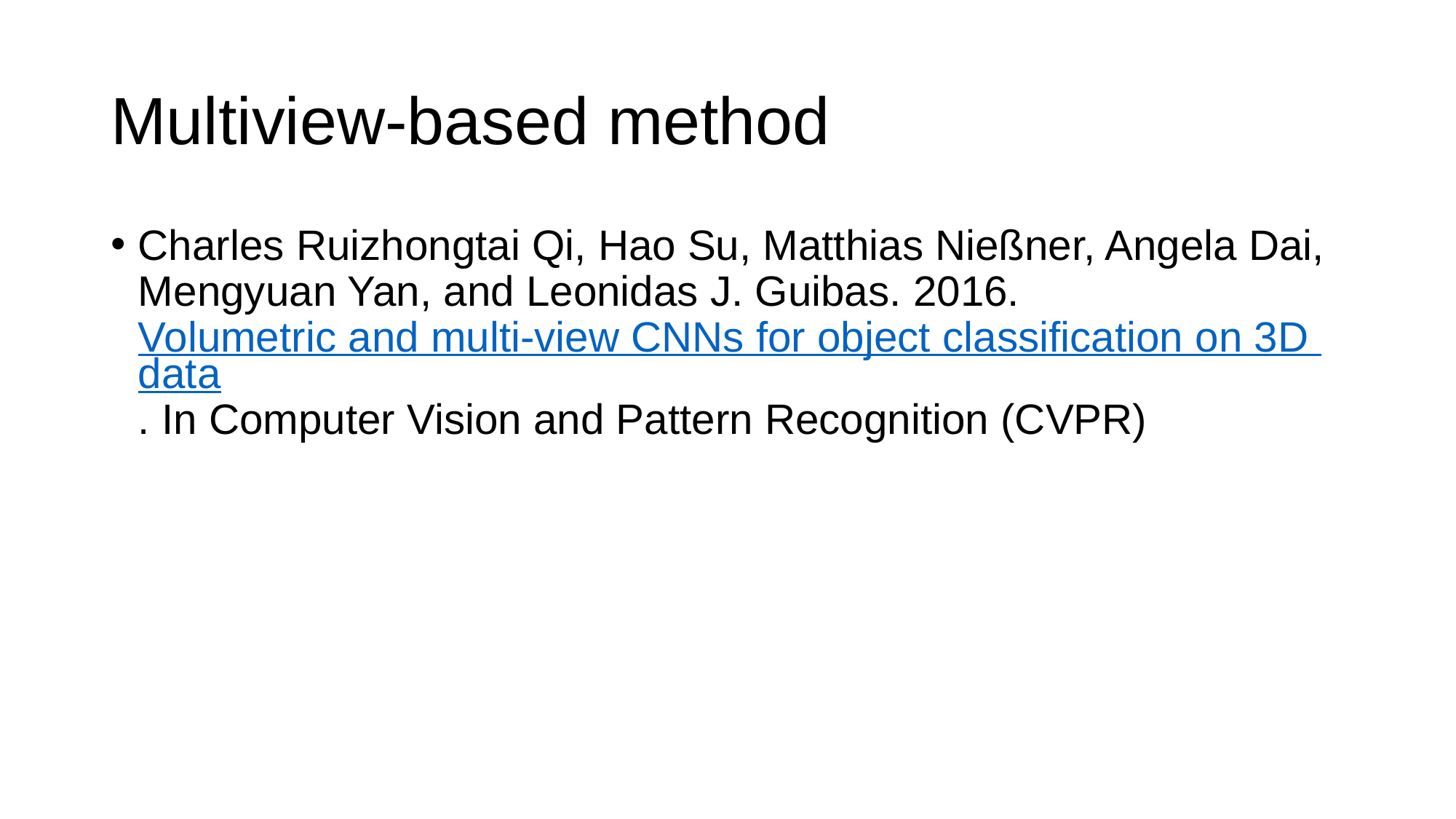

# Multiview-based method
Charles Ruizhongtai Qi, Hao Su, Matthias Nießner, Angela Dai, Mengyuan Yan, and Leonidas J. Guibas. 2016. Volumetric and multi-view CNNs for object classification on 3D data. In Computer Vision and Pattern Recognition (CVPR)